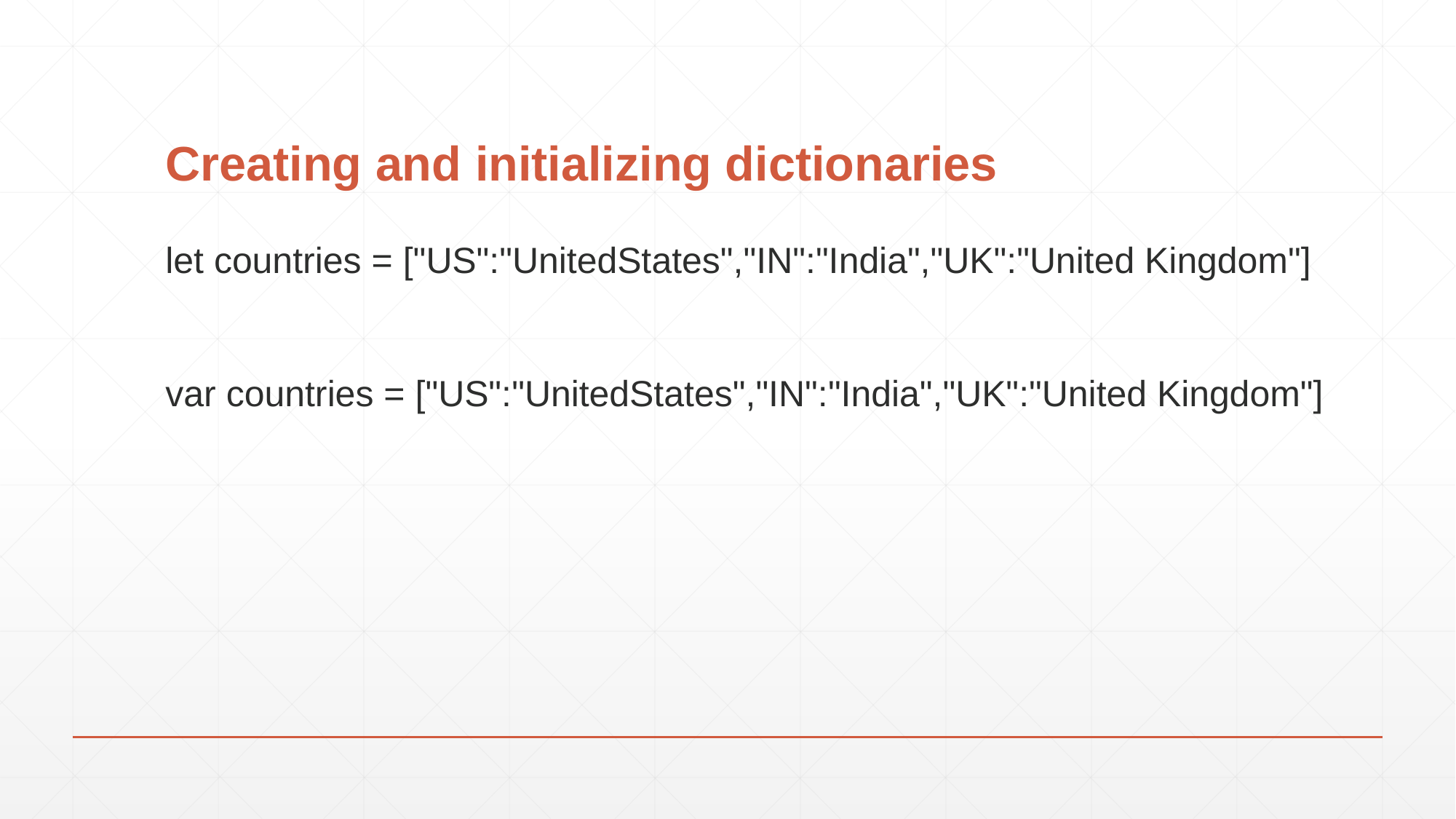

# Creating and initializing dictionaries
let countries = ["US":"UnitedStates","IN":"India","UK":"United Kingdom"]

var countries = ["US":"UnitedStates","IN":"India","UK":"United Kingdom"]